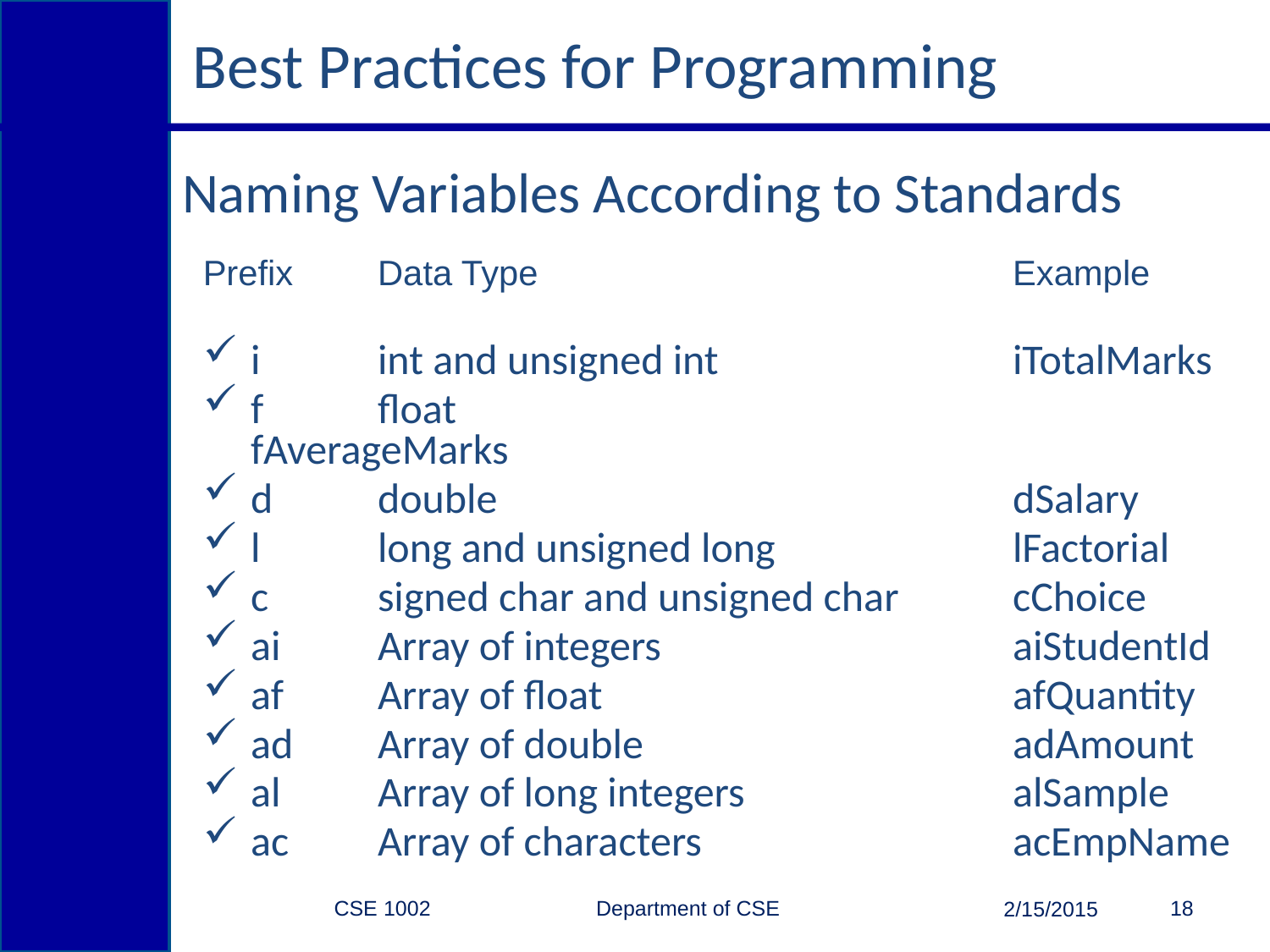

Best Practices for Programming
Naming Variables According to Standards
Prefix 	Data Type 				Example

i 	int and unsigned int 			iTotalMarks
f 	float 					fAverageMarks
d 	double 				dSalary
l 	long and unsigned long 		lFactorial
c 	signed char and unsigned char 	cChoice
ai 	Array of integers 			aiStudentId
af 	Array of float 				afQuantity
ad 	Array of double 			adAmount
al 	Array of long integers 			alSample
ac 	Array of characters 			acEmpName
CSE 1002                            Department of CSE
18
2/15/2015